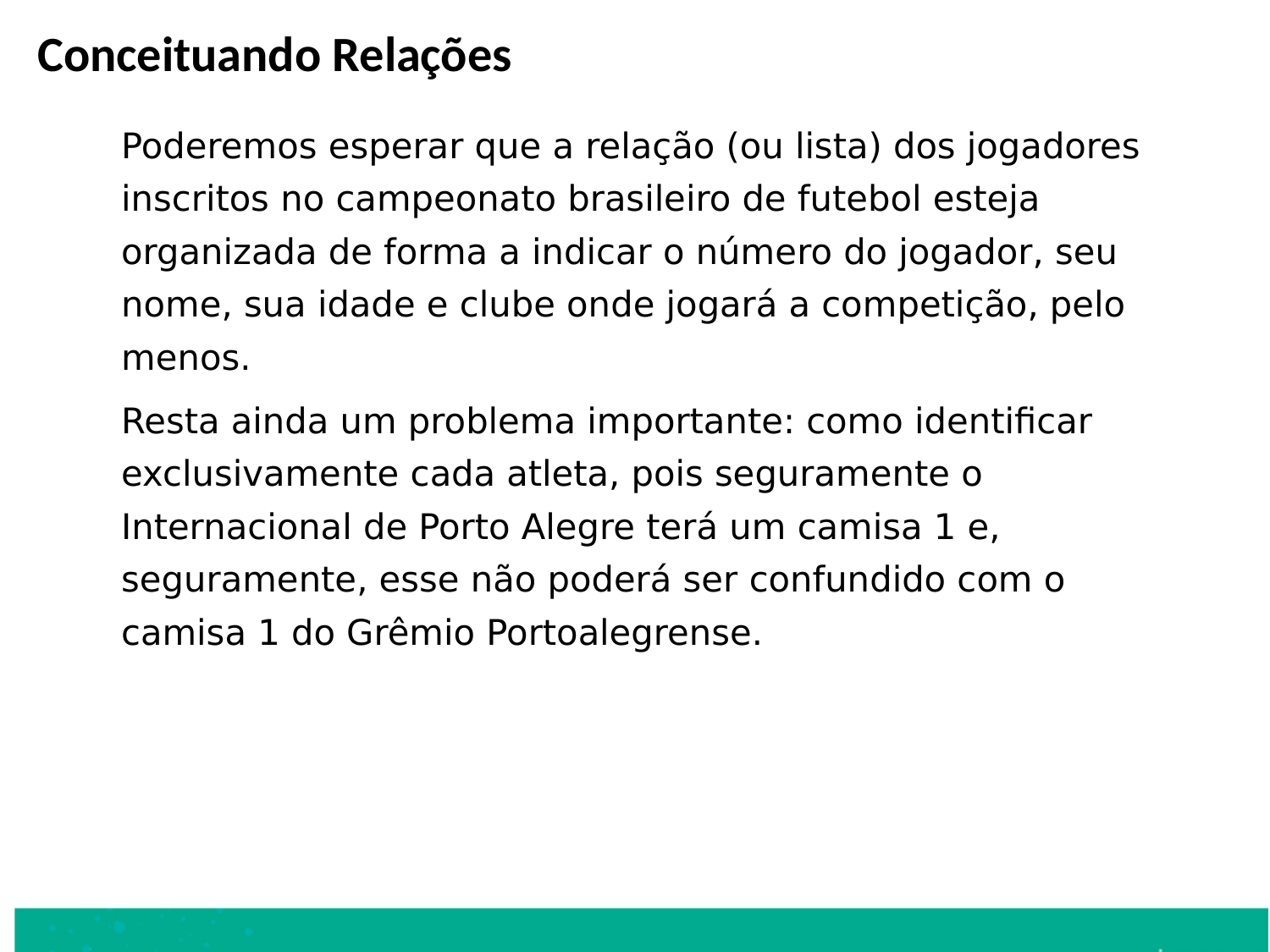

Conceituando Relações
	Poderemos esperar que a relação (ou lista) dos jogadores inscritos no campeonato brasileiro de futebol esteja organizada de forma a indicar o número do jogador, seu nome, sua idade e clube onde jogará a competição, pelo menos.
	Resta ainda um problema importante: como identificar exclusivamente cada atleta, pois seguramente o Internacional de Porto Alegre terá um camisa 1 e, seguramente, esse não poderá ser confundido com o camisa 1 do Grêmio Portoalegrense.